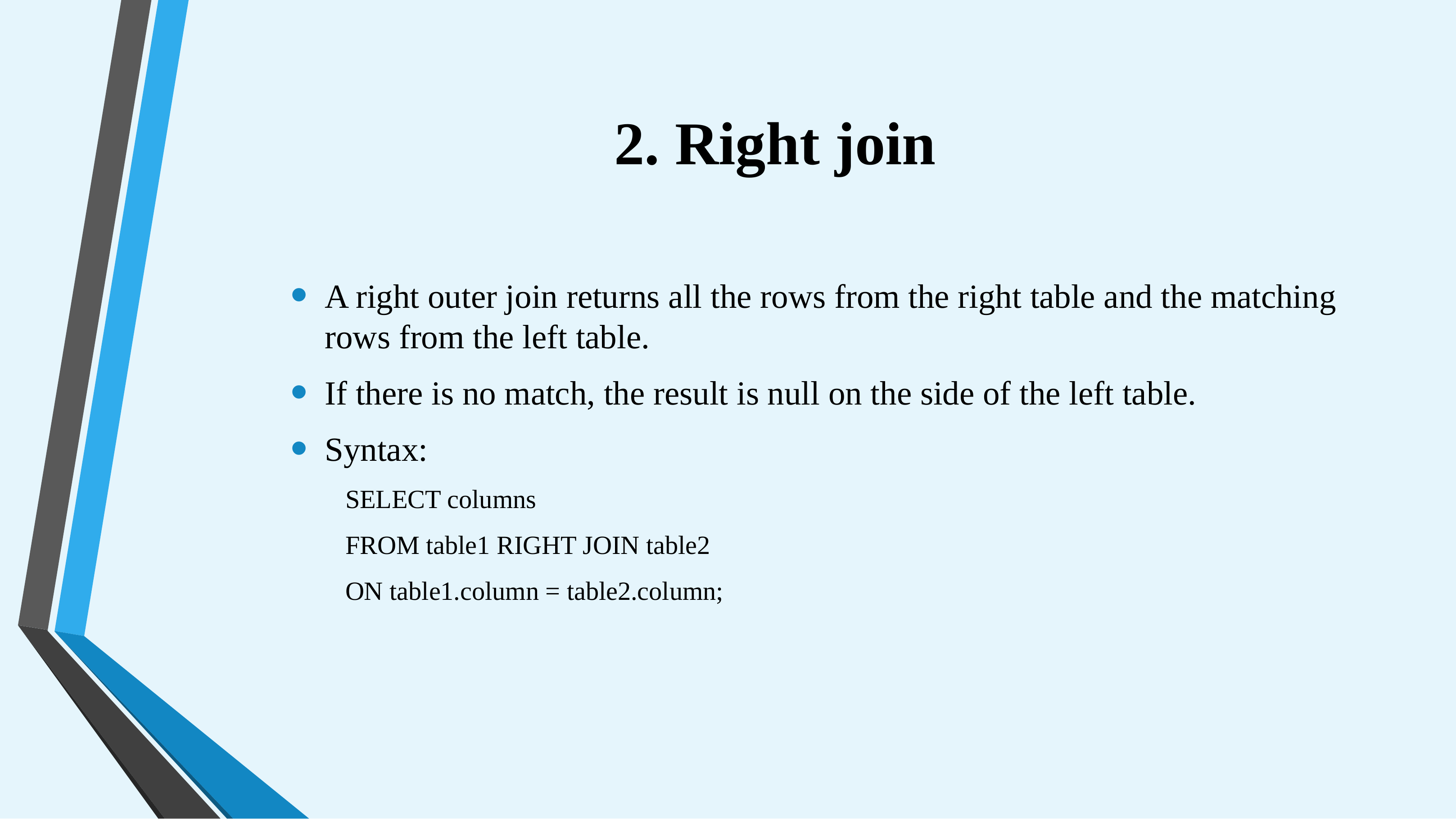

# 2. Right join
A right outer join returns all the rows from the right table and the matching rows from the left table.
If there is no match, the result is null on the side of the left table.
Syntax:
SELECT columns
FROM table1 RIGHT JOIN table2
ON table1.column = table2.column;